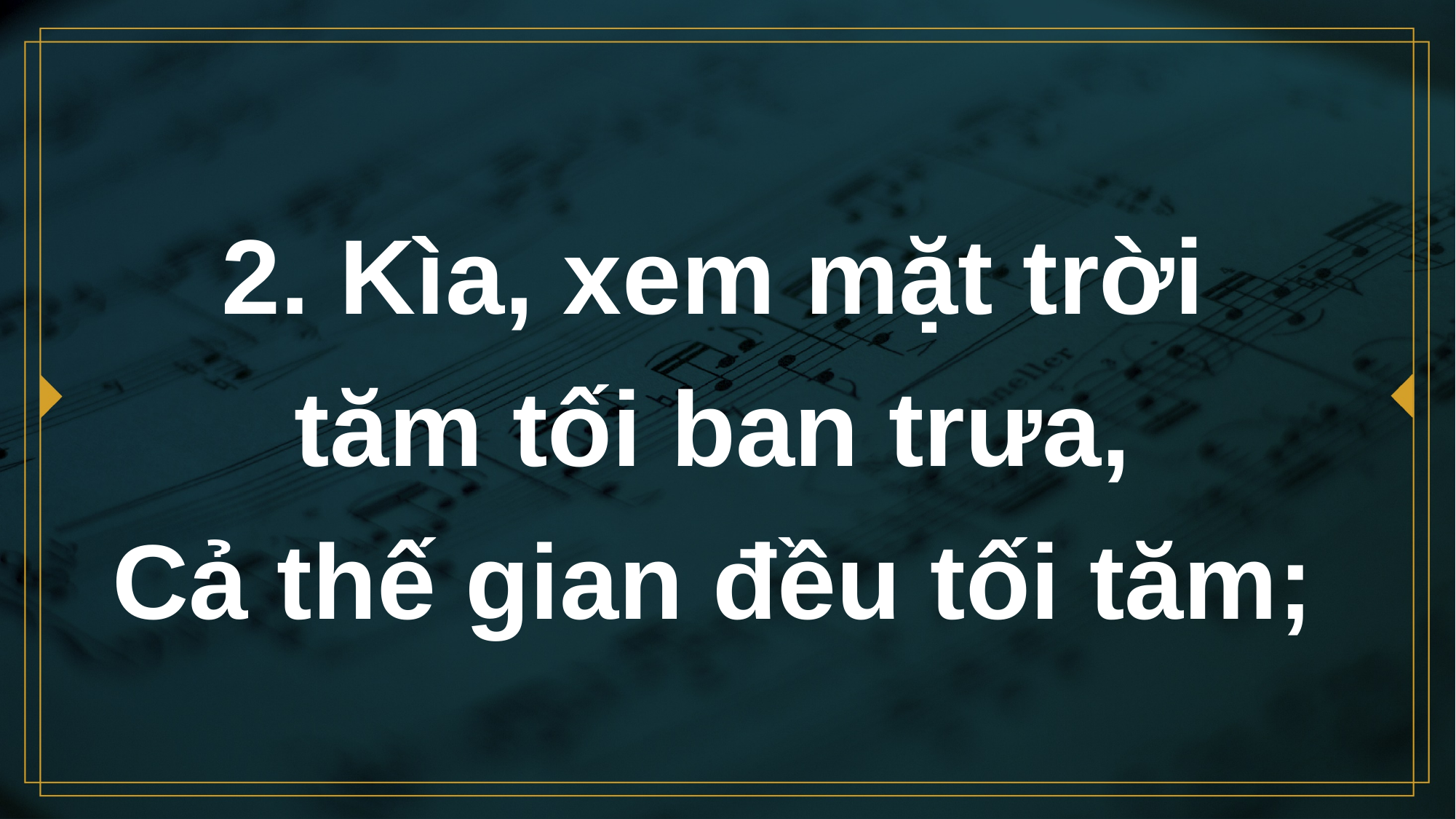

# 2. Kìa, xem mặt trời tăm tối ban trưa, Cả thế gian đều tối tăm;